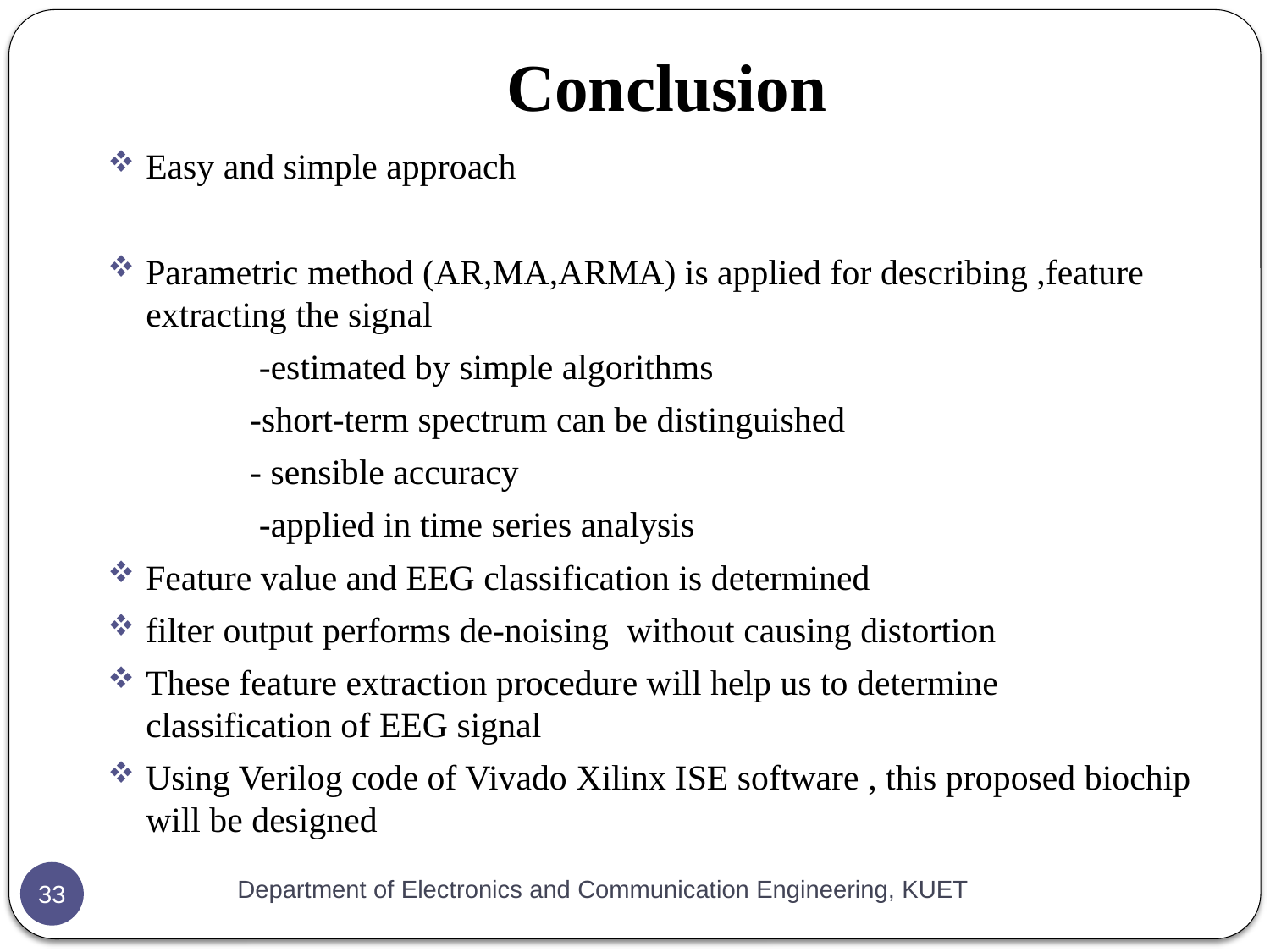

# Conclusion
Easy and simple approach

Parametric method (AR,MA,ARMA) is applied for describing ,feature extracting the signal
                 -estimated by simple algorithms
                -short-term spectrum can be distinguished
                - sensible accuracy
                 -applied in time series analysis
Feature value and EEG classification is determined
filter output performs de-noising  without causing distortion
These feature extraction procedure will help us to determine classification of EEG signal
Using Verilog code of Vivado Xilinx ISE software , this proposed biochip will be designed
Department of Electronics and Communication Engineering, KUET
33